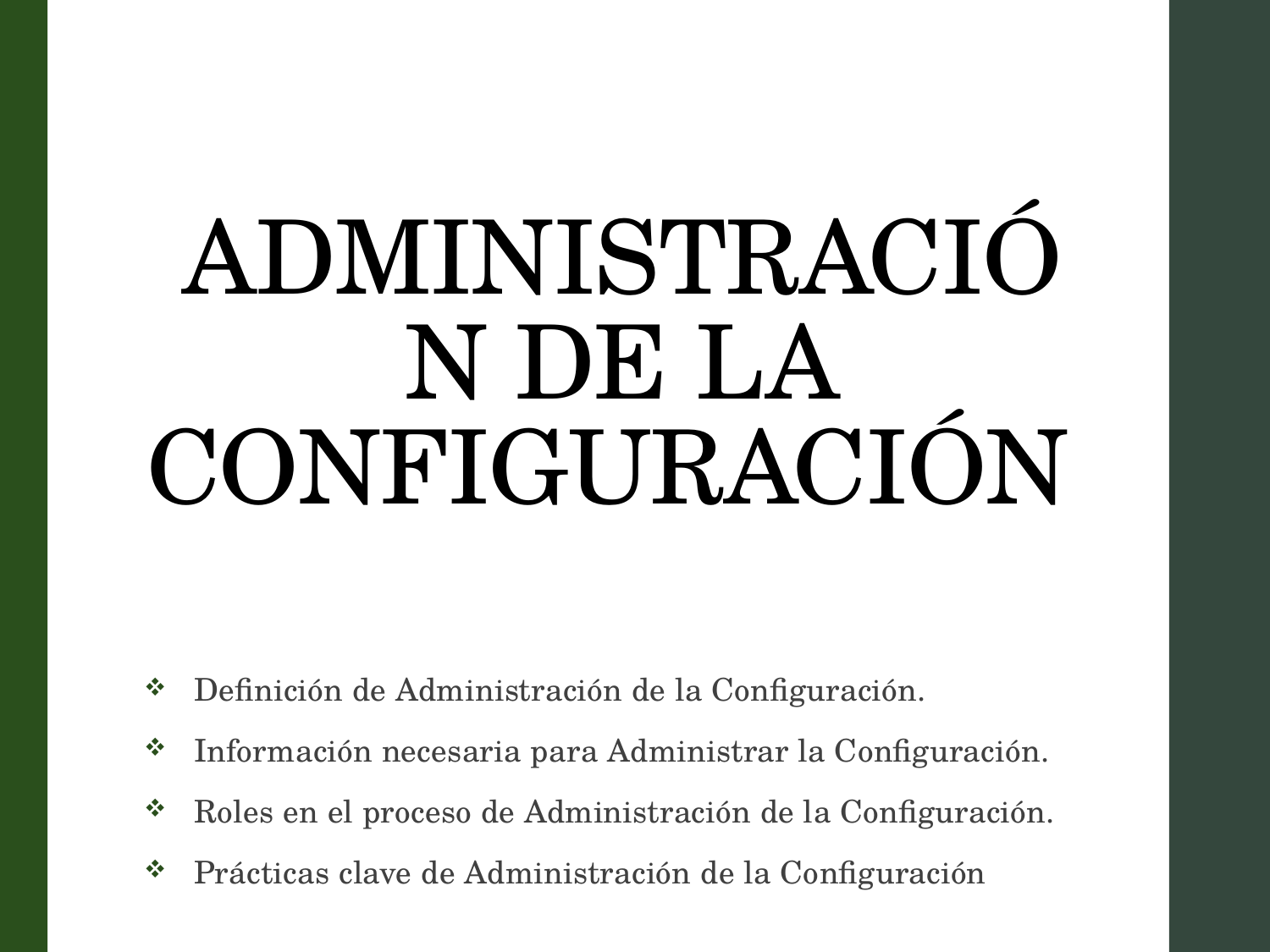

# ADMINISTRACIÓN DE LA CONFIGURACIÓN
Definición de Administración de la Configuración.
Información necesaria para Administrar la Configuración.
Roles en el proceso de Administración de la Configuración.
Prácticas clave de Administración de la Configuración